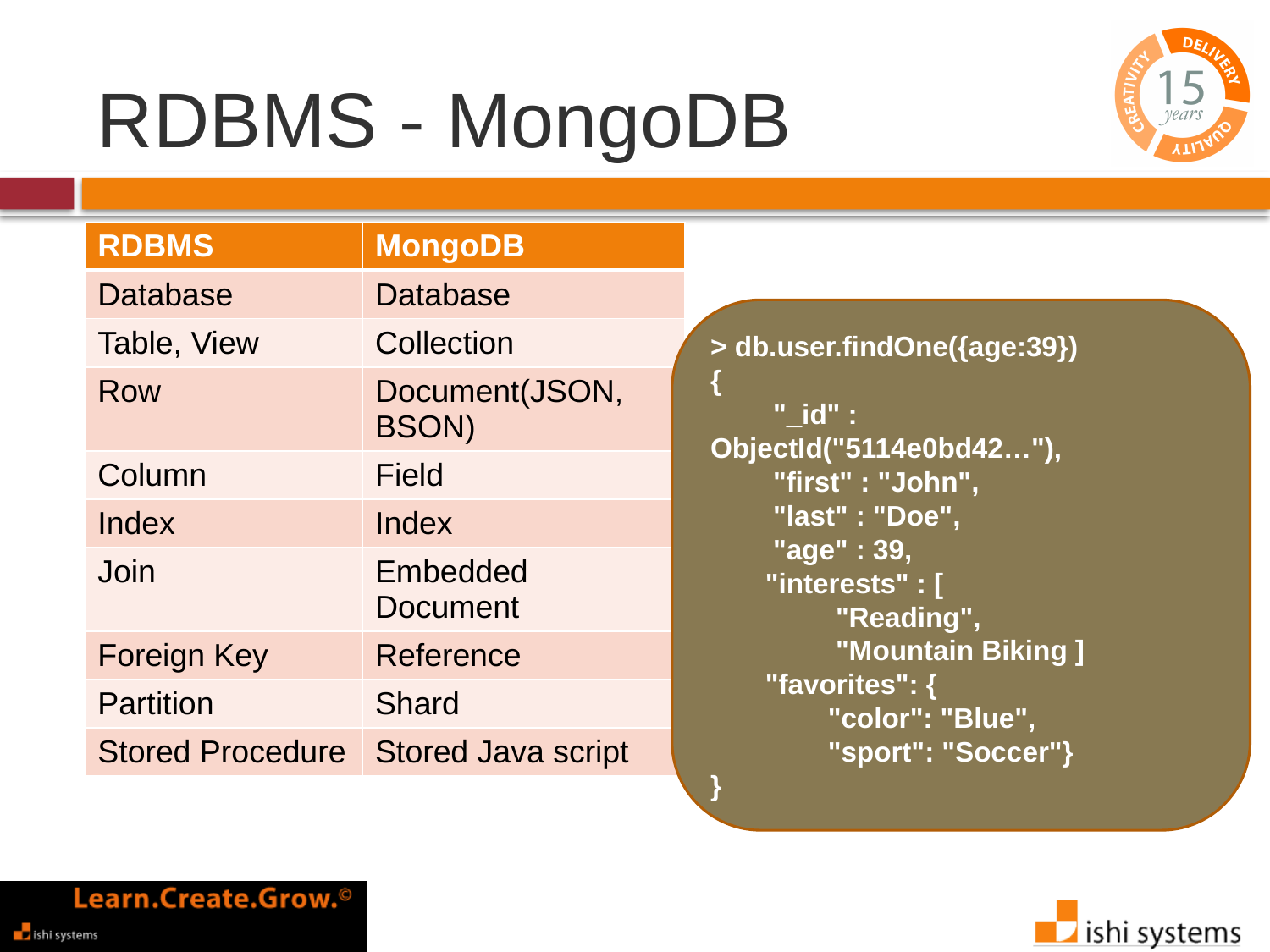

# RDBMS - MongoDB
| RDBMS | MongoDB |
| --- | --- |
| Database | Database |
| Table, View | Collection |
| Row | Document(JSON, BSON) |
| Column | Field |
| Index | Index |
| Join | Embedded Document |
| Foreign Key | Reference |
| Partition | Shard |
| Stored Procedure | Stored Java script |
> db.user.findOne({age:39})
{
        "_id" : ObjectId("5114e0bd42…"),
        "first" : "John",
        "last" : "Doe",
        "age" : 39,
       "interests" : [
                "Reading",
                "Mountain Biking ]
       "favorites": {
               "color": "Blue",
               "sport": "Soccer"}
}